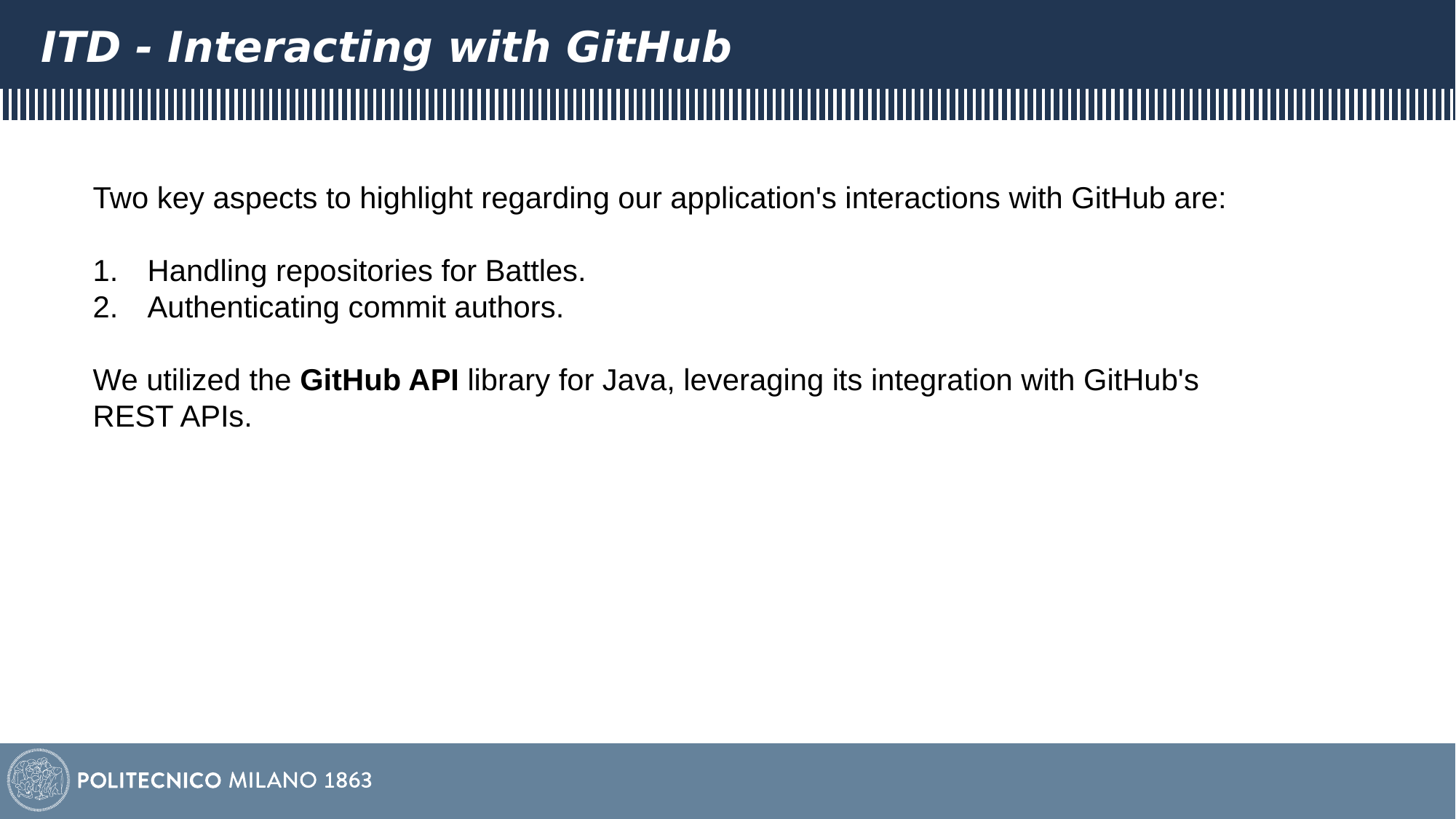

# ITD - Interacting with GitHub
Two key aspects to highlight regarding our application's interactions with GitHub are:

Handling repositories for Battles.
Authenticating commit authors.

We utilized the GitHub API library for Java, leveraging its integration with GitHub's REST APIs.